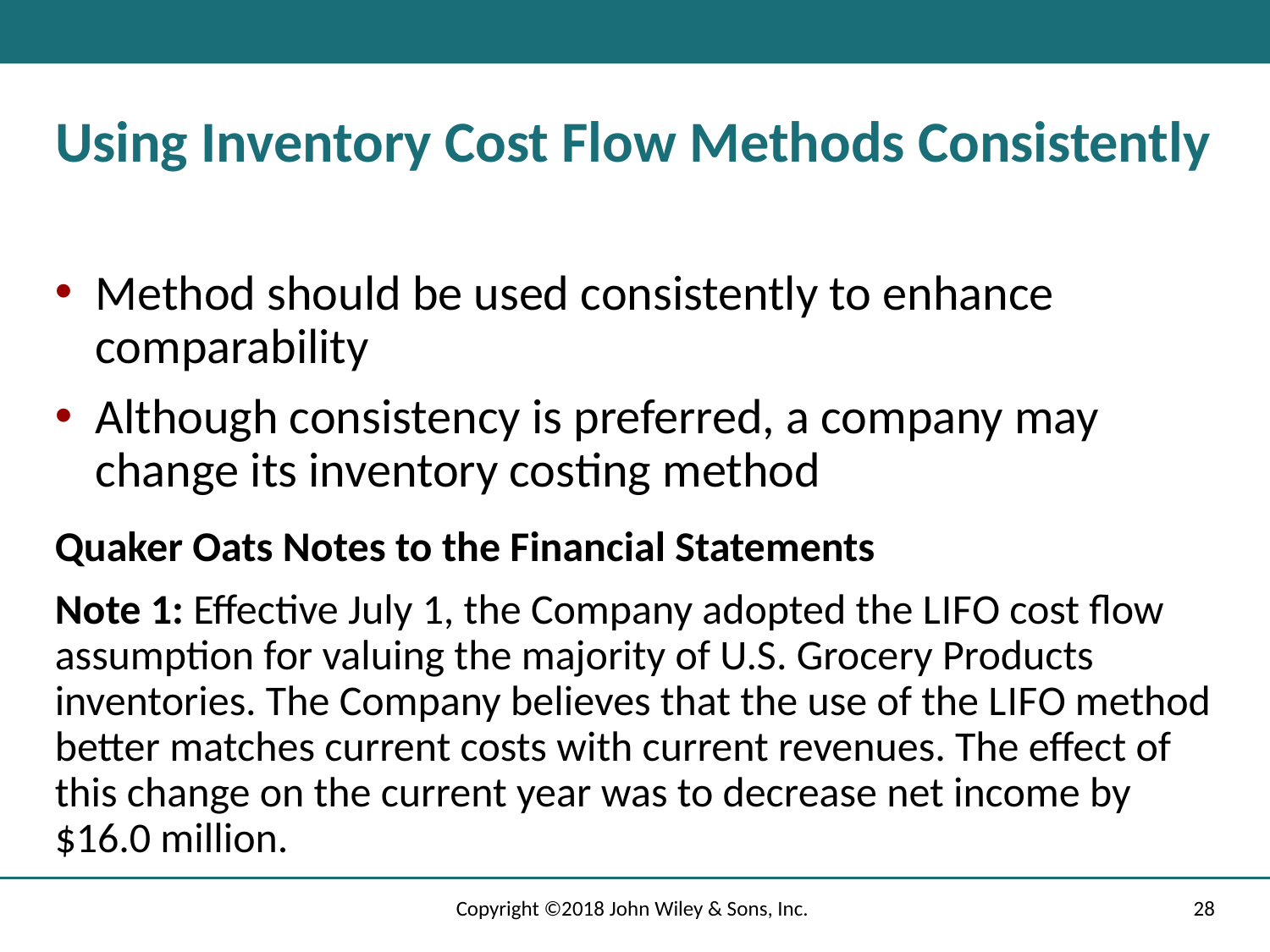

# Using Inventory Cost Flow Methods Consistently
Method should be used consistently to enhance comparability
Although consistency is preferred, a company may change its inventory costing method
Quaker Oats Notes to the Financial Statements
Note 1: Effective July 1, the Company adopted the L I F O cost flow assumption for valuing the majority of U.S. Grocery Products inventories. The Company believes that the use of the L I F O method better matches current costs with current revenues. The effect of this change on the current year was to decrease net income by $16.0 million.
Copyright ©2018 John Wiley & Sons, Inc.
28